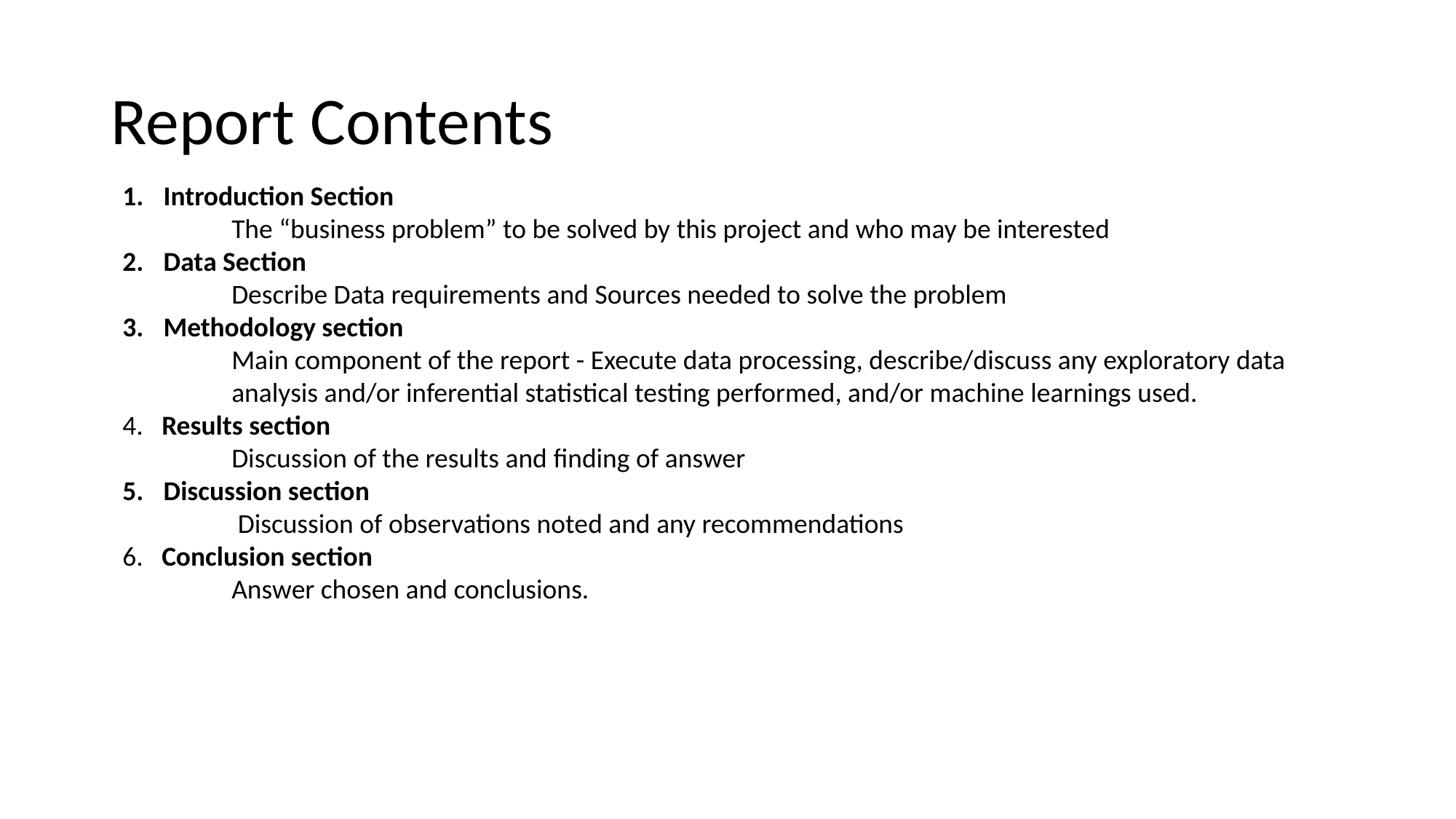

# Report Contents
Introduction Section
	The “business problem” to be solved by this project and who may be interested
Data Section
	Describe Data requirements and Sources needed to solve the problem
Methodology section
	Main component of the report - Execute data processing, describe/discuss any exploratory data
	analysis and/or inferential statistical testing performed, and/or machine learnings used.
4.   Results section
	Discussion of the results and finding of answer
Discussion section
	 Discussion of observations noted and any recommendations
6.   Conclusion section
	Answer chosen and conclusions.